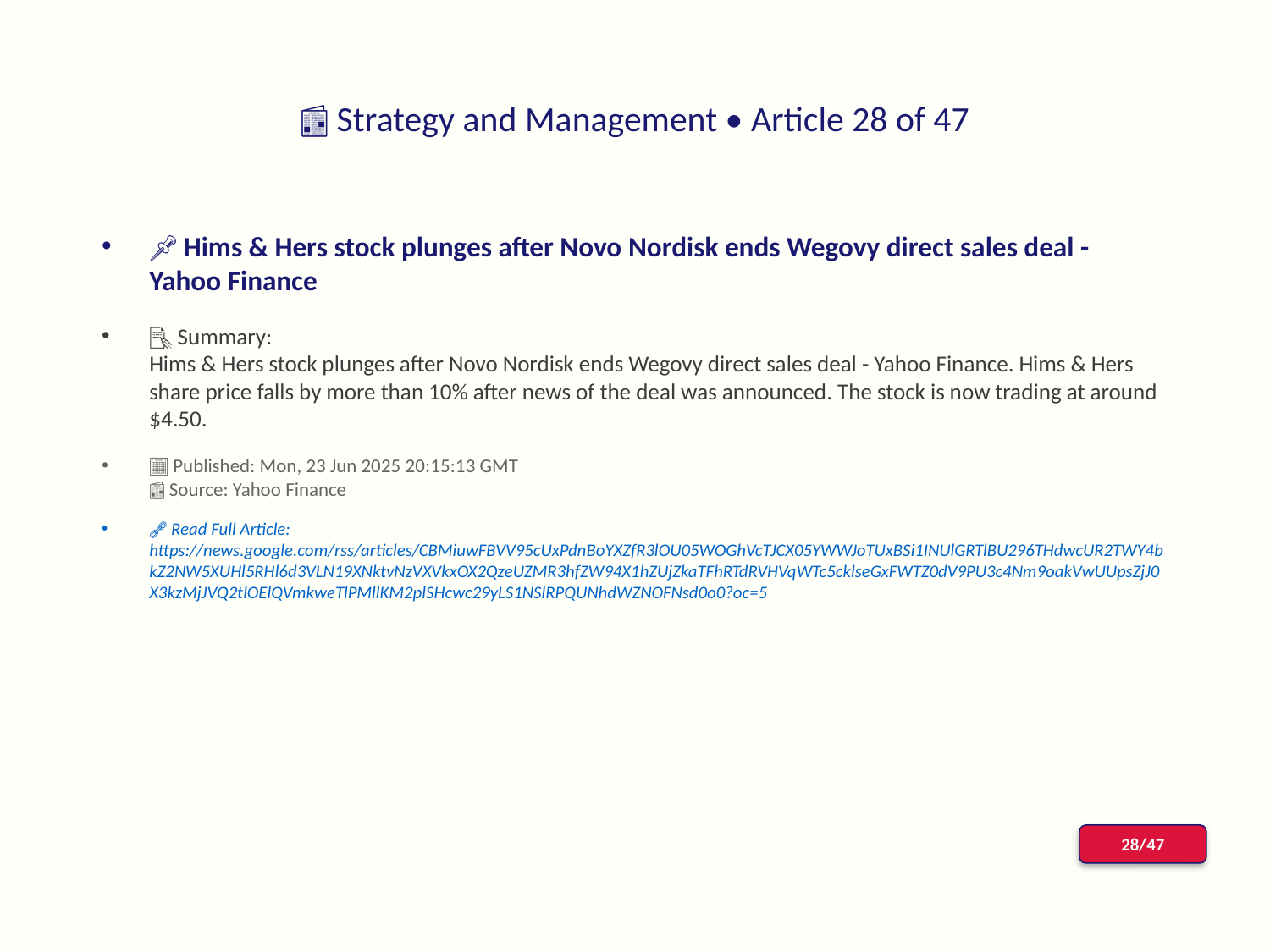

# 📰 Strategy and Management • Article 28 of 47
📌 Hims & Hers stock plunges after Novo Nordisk ends Wegovy direct sales deal - Yahoo Finance
📝 Summary:
Hims & Hers stock plunges after Novo Nordisk ends Wegovy direct sales deal - Yahoo Finance. Hims & Hers share price falls by more than 10% after news of the deal was announced. The stock is now trading at around $4.50.
📅 Published: Mon, 23 Jun 2025 20:15:13 GMT
📰 Source: Yahoo Finance
🔗 Read Full Article: https://news.google.com/rss/articles/CBMiuwFBVV95cUxPdnBoYXZfR3lOU05WOGhVcTJCX05YWWJoTUxBSi1INUlGRTlBU296THdwcUR2TWY4bkZ2NW5XUHl5RHl6d3VLN19XNktvNzVXVkxOX2QzeUZMR3hfZW94X1hZUjZkaTFhRTdRVHVqWTc5cklseGxFWTZ0dV9PU3c4Nm9oakVwUUpsZjJ0X3kzMjJVQ2tlOElQVmkweTlPMllKM2plSHcwc29yLS1NSlRPQUNhdWZNOFNsd0o0?oc=5
28/47